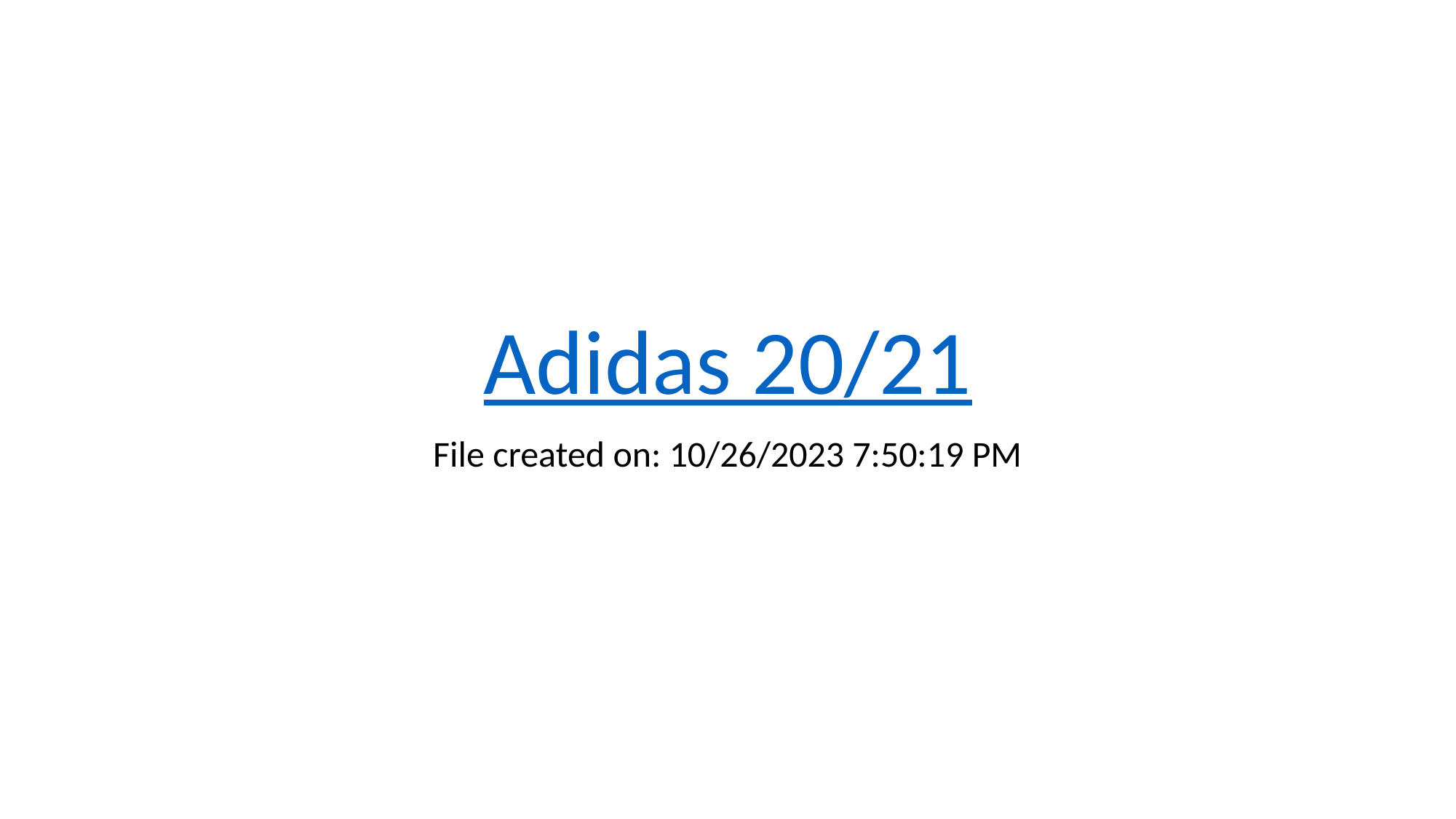

# Adidas 20/21
File created on: 10/26/2023 7:50:19 PM